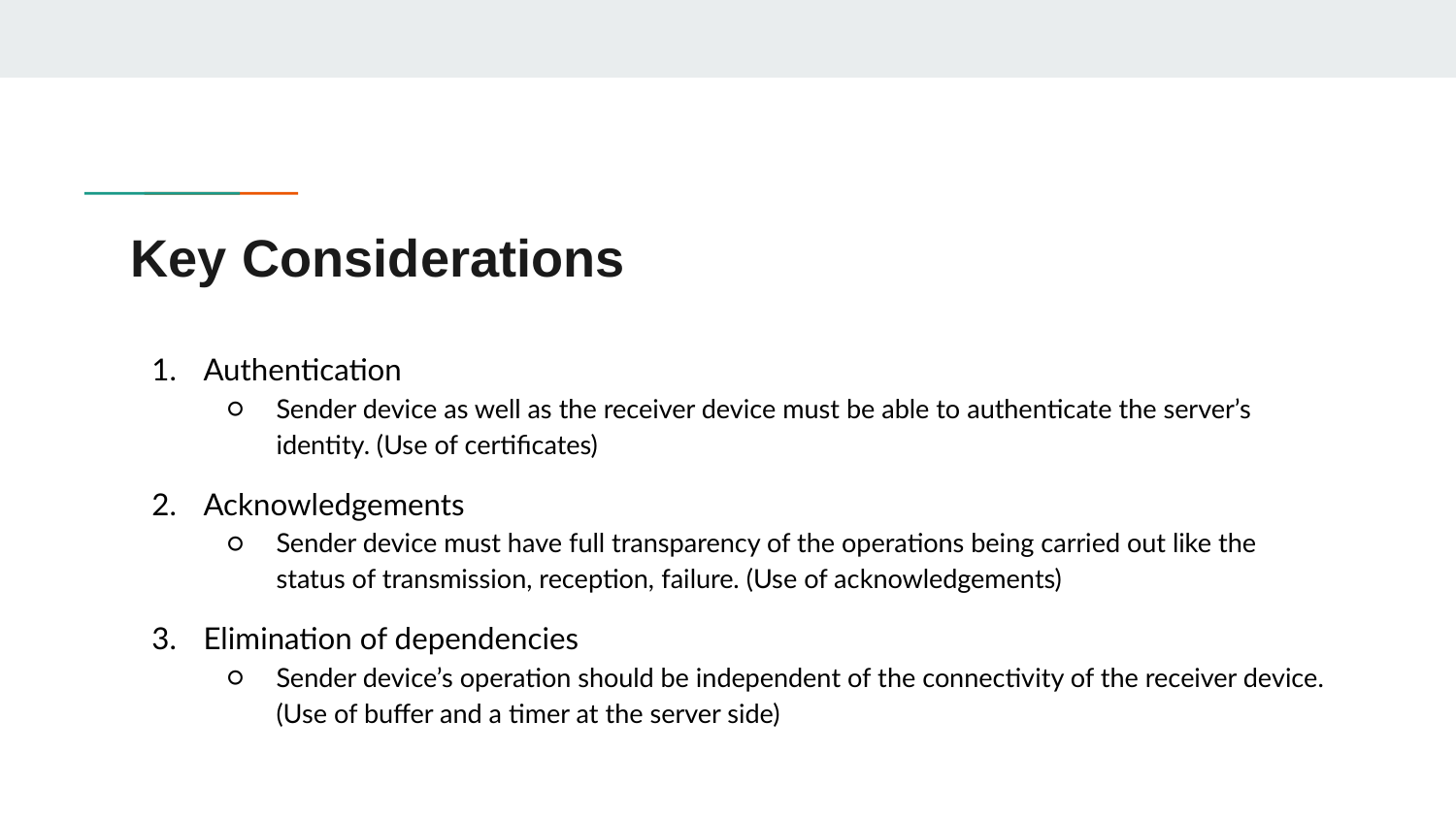

# Key Considerations
Authentication
Sender device as well as the receiver device must be able to authenticate the server’s identity. (Use of certificates)
Acknowledgements
Sender device must have full transparency of the operations being carried out like the status of transmission, reception, failure. (Use of acknowledgements)
Elimination of dependencies
Sender device’s operation should be independent of the connectivity of the receiver device. (Use of buffer and a timer at the server side)